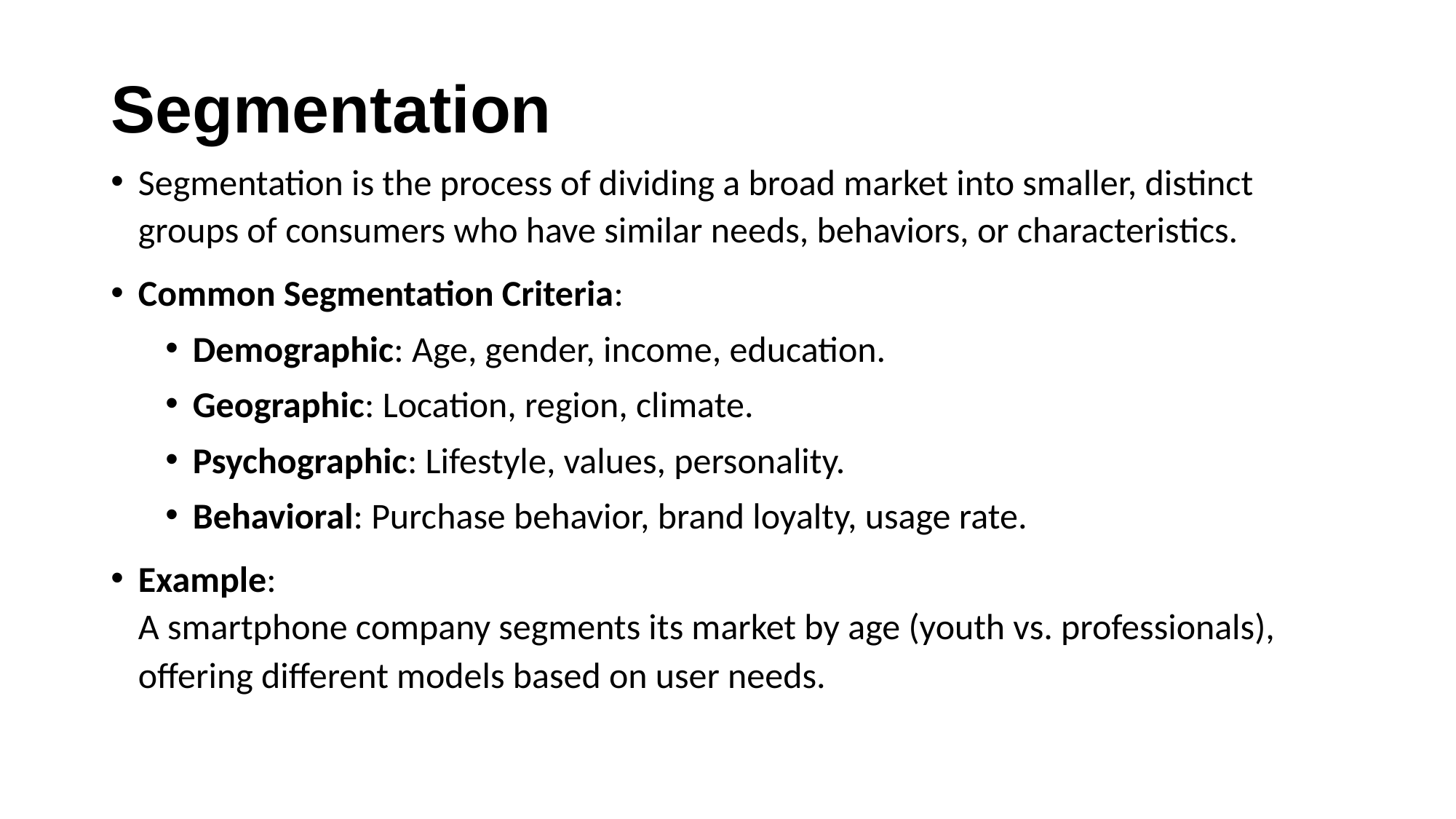

# Segmentation
Segmentation is the process of dividing a broad market into smaller, distinct groups of consumers who have similar needs, behaviors, or characteristics.
Common Segmentation Criteria:
Demographic: Age, gender, income, education.
Geographic: Location, region, climate.
Psychographic: Lifestyle, values, personality.
Behavioral: Purchase behavior, brand loyalty, usage rate.
Example:
A smartphone company segments its market by age (youth vs. professionals), offering different models based on user needs.